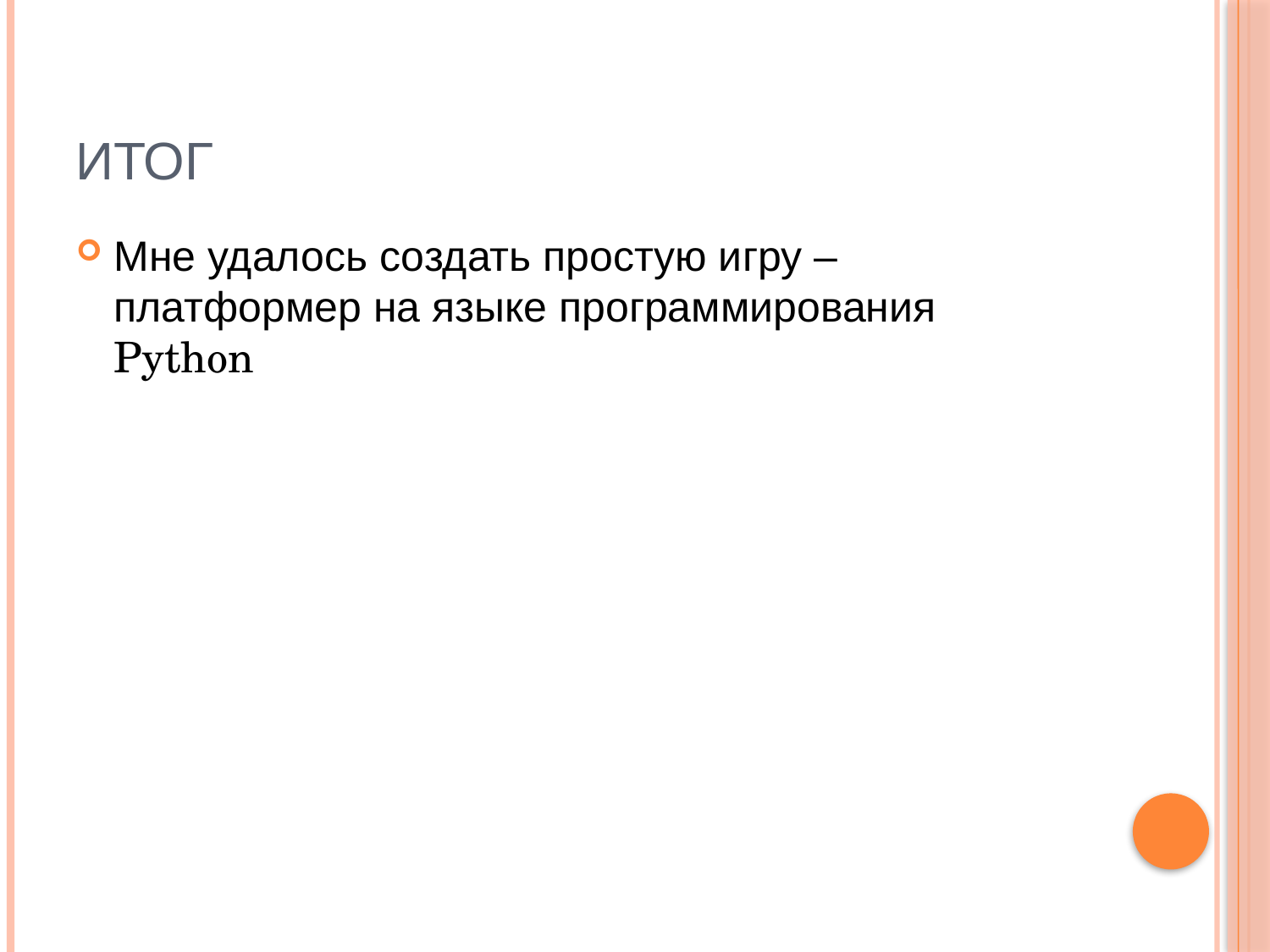

# Итог
Мне удалось создать простую игру – платформер на языке программирования Python